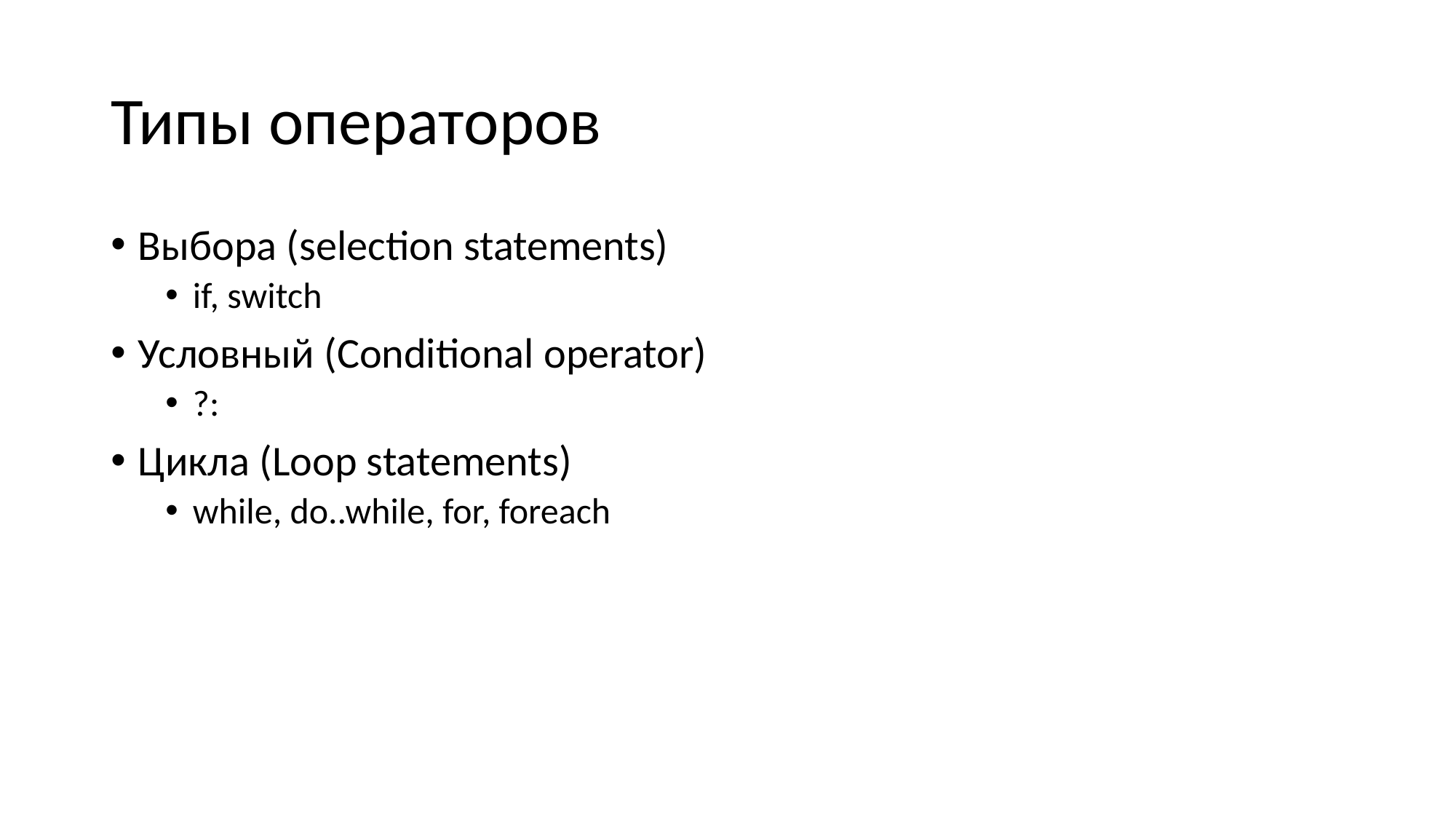

# Типы операторов
Выбора (selection statements)
if, switch
Условный (Conditional operator)
?:
Цикла (Loop statements)
while, do..while, for, foreach